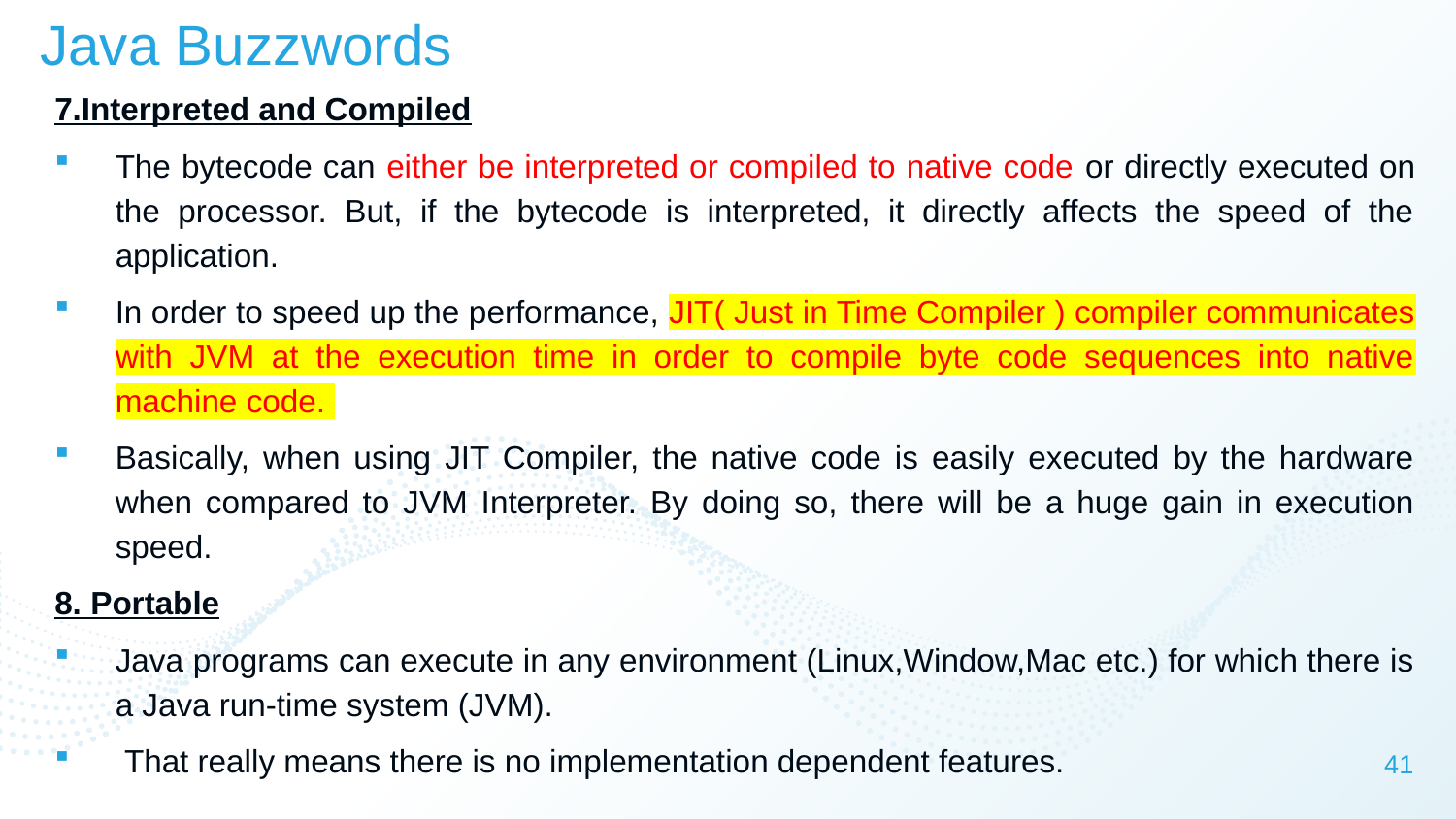

# Java Buzzwords
7.Interpreted and Compiled
The bytecode can either be interpreted or compiled to native code or directly executed on the processor. But, if the bytecode is interpreted, it directly affects the speed of the application.
In order to speed up the performance, JIT( Just in Time Compiler ) compiler communicates with JVM at the execution time in order to compile byte code sequences into native machine code.
Basically, when using JIT Compiler, the native code is easily executed by the hardware when compared to JVM Interpreter. By doing so, there will be a huge gain in execution speed.
8. Portable
Java programs can execute in any environment (Linux,Window,Mac etc.) for which there is a Java run-time system (JVM).
 That really means there is no implementation dependent features.
41